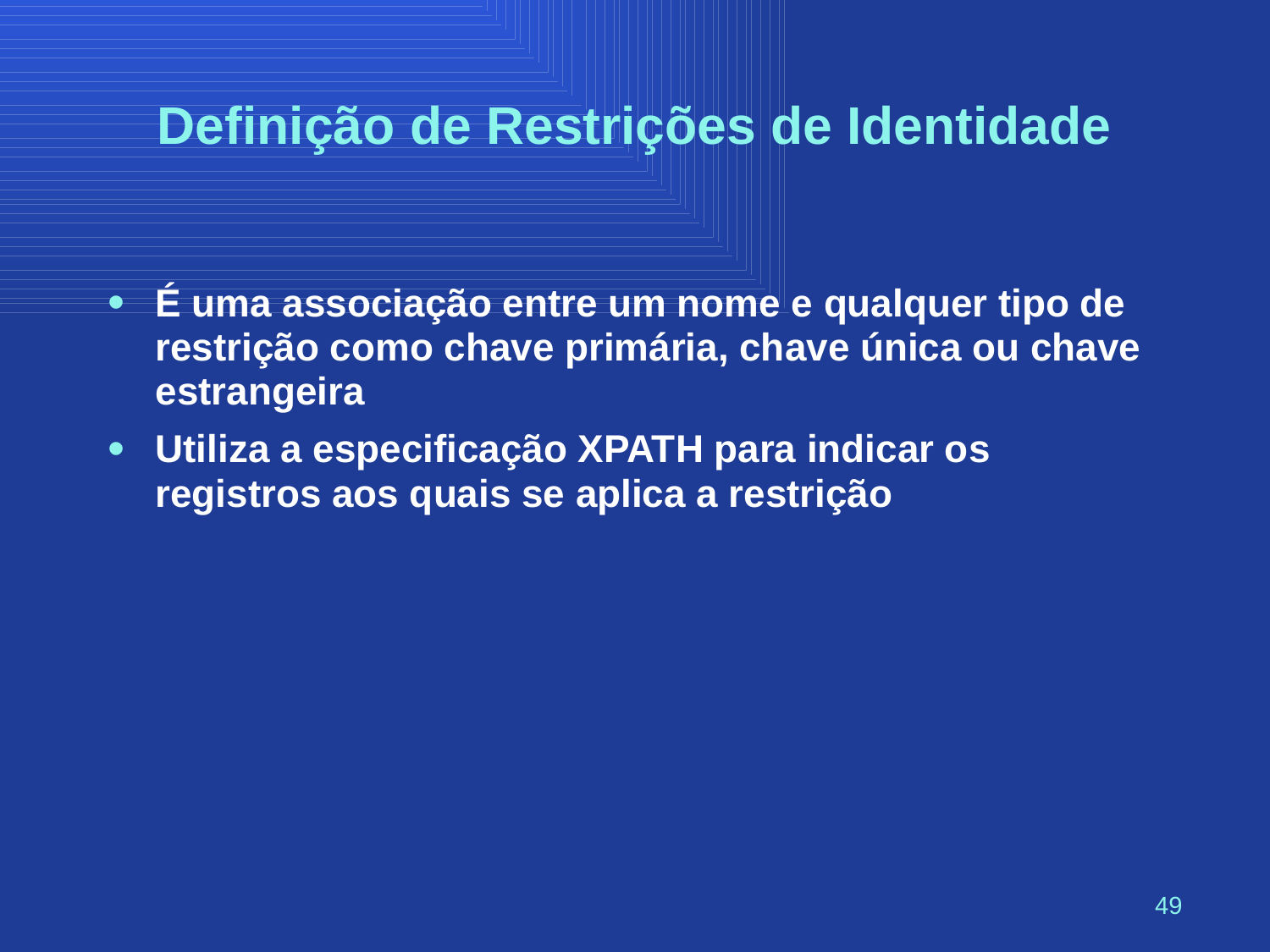

# Definição de Restrições de Identidade
É uma associação entre um nome e qualquer tipo de restrição como chave primária, chave única ou chave estrangeira
Utiliza a especificação XPATH para indicar os registros aos quais se aplica a restrição